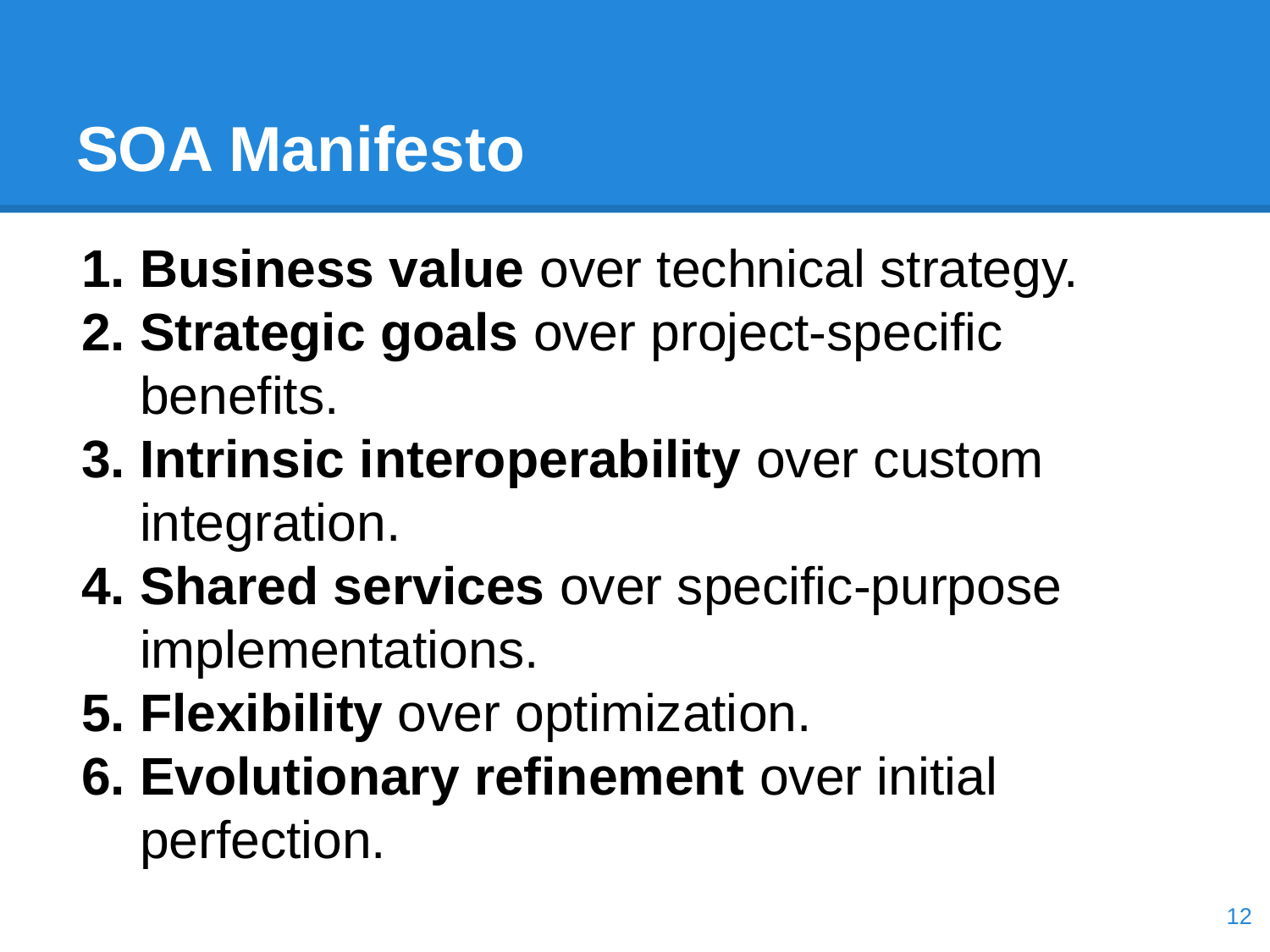

# SOA Manifesto
Business value over technical strategy.
Strategic goals over project-specific benefits.
Intrinsic interoperability over custom integration.
Shared services over specific-purpose implementations.
Flexibility over optimization.
Evolutionary refinement over initial perfection.
12